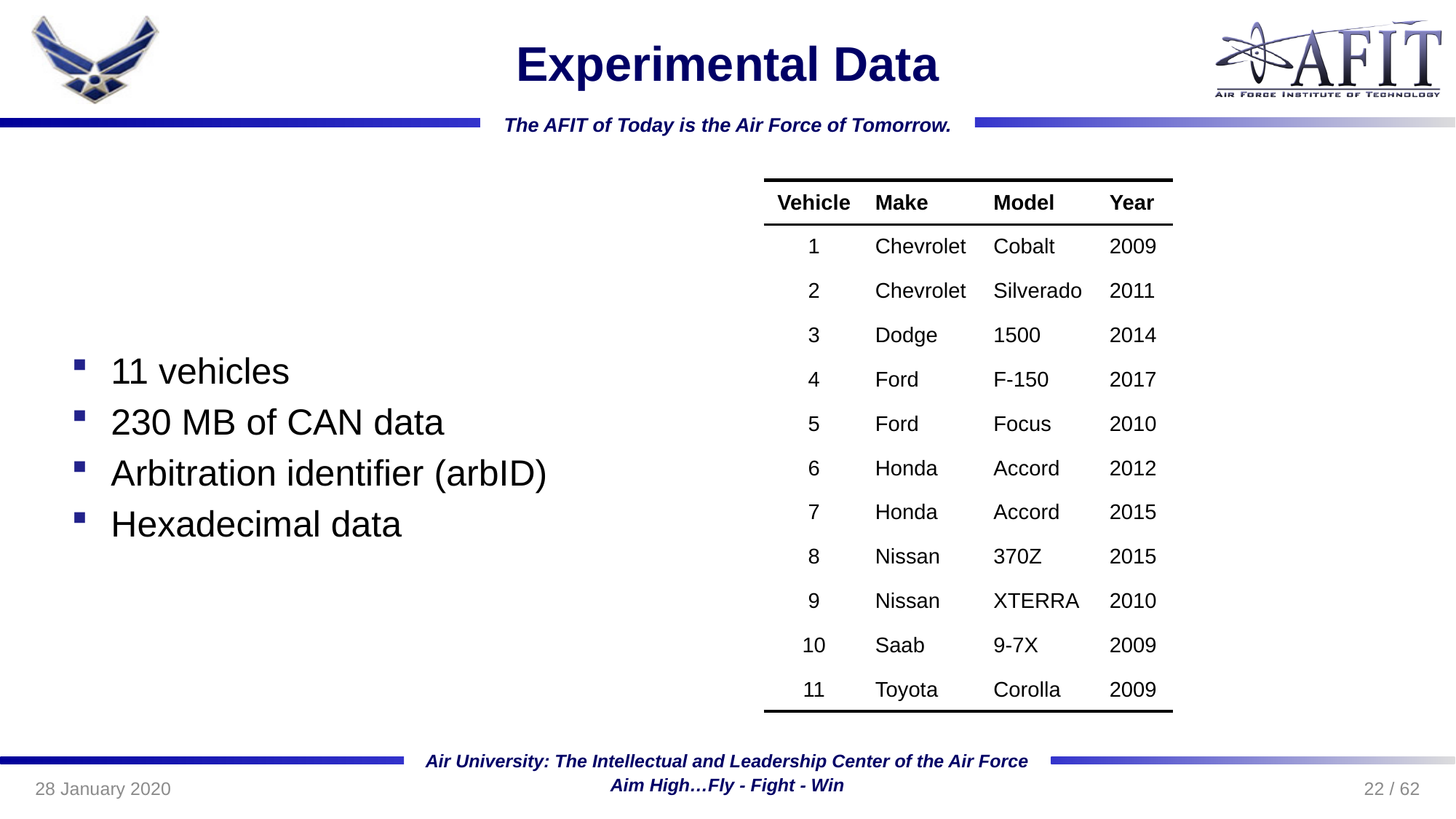

# Experimental Data
11 vehicles
230 MB of CAN data
Arbitration identifier (arbID)
Hexadecimal data
| Vehicle | Make | Model | Year |
| --- | --- | --- | --- |
| 1 | Chevrolet | Cobalt | 2009 |
| 2 | Chevrolet | Silverado | 2011 |
| 3 | Dodge | 1500 | 2014 |
| 4 | Ford | F-150 | 2017 |
| 5 | Ford | Focus | 2010 |
| 6 | Honda | Accord | 2012 |
| 7 | Honda | Accord | 2015 |
| 8 | Nissan | 370Z | 2015 |
| 9 | Nissan | XTERRA | 2010 |
| 10 | Saab | 9-7X | 2009 |
| 11 | Toyota | Corolla | 2009 |
22 / 62